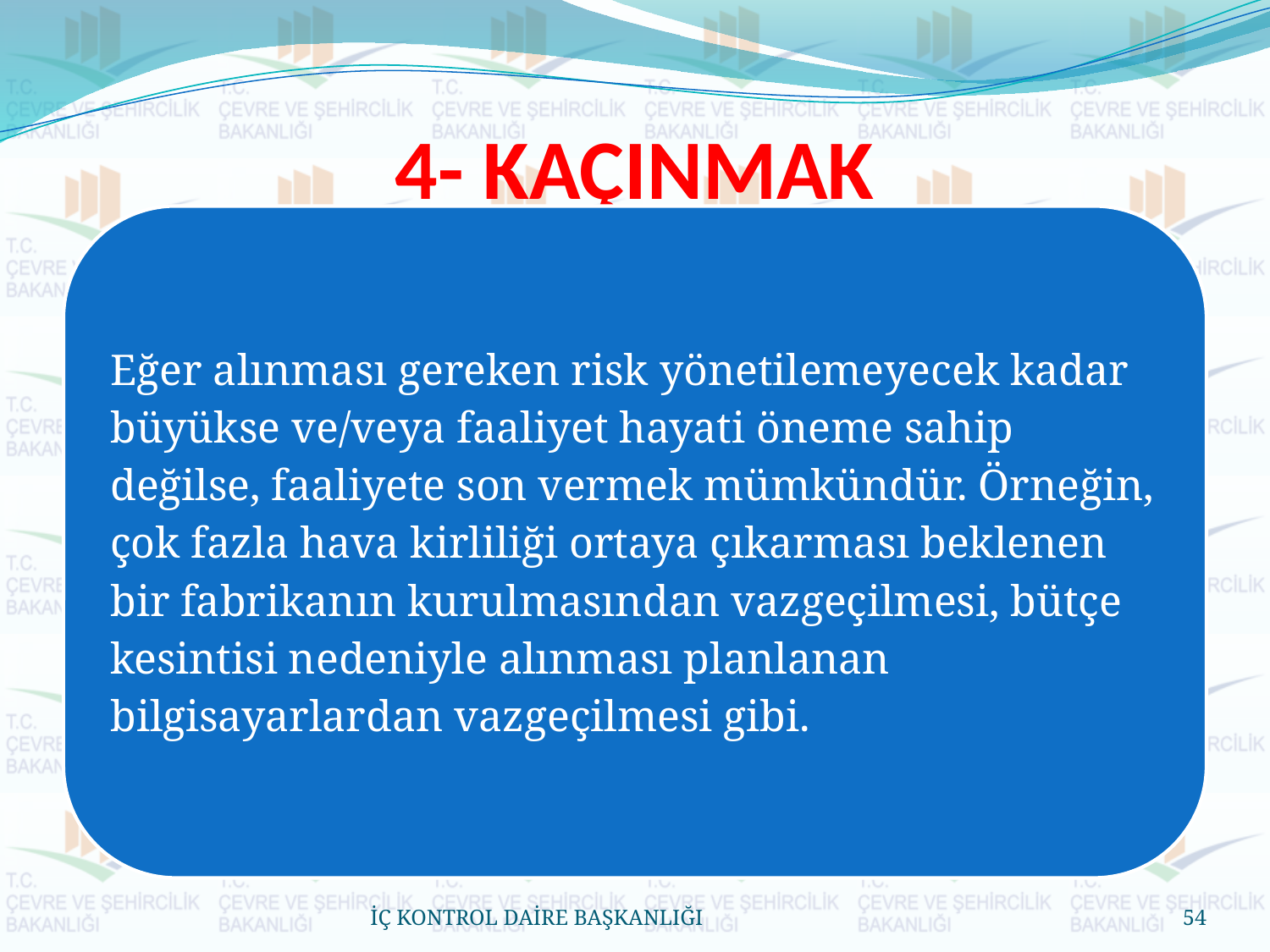

# 4- KAÇINMAK
Eğer alınması gereken risk yönetilemeyecek kadar büyükse ve/veya faaliyet hayati öneme sahip değilse, faaliyete son vermek mümkündür. Örneğin, çok fazla hava kirliliği ortaya çıkarması beklenen bir fabrikanın kurulmasından vazgeçilmesi, bütçe kesintisi nedeniyle alınması planlanan bilgisayarlardan vazgeçilmesi gibi.
İÇ KONTROL DAİRE BAŞKANLIĞI
54